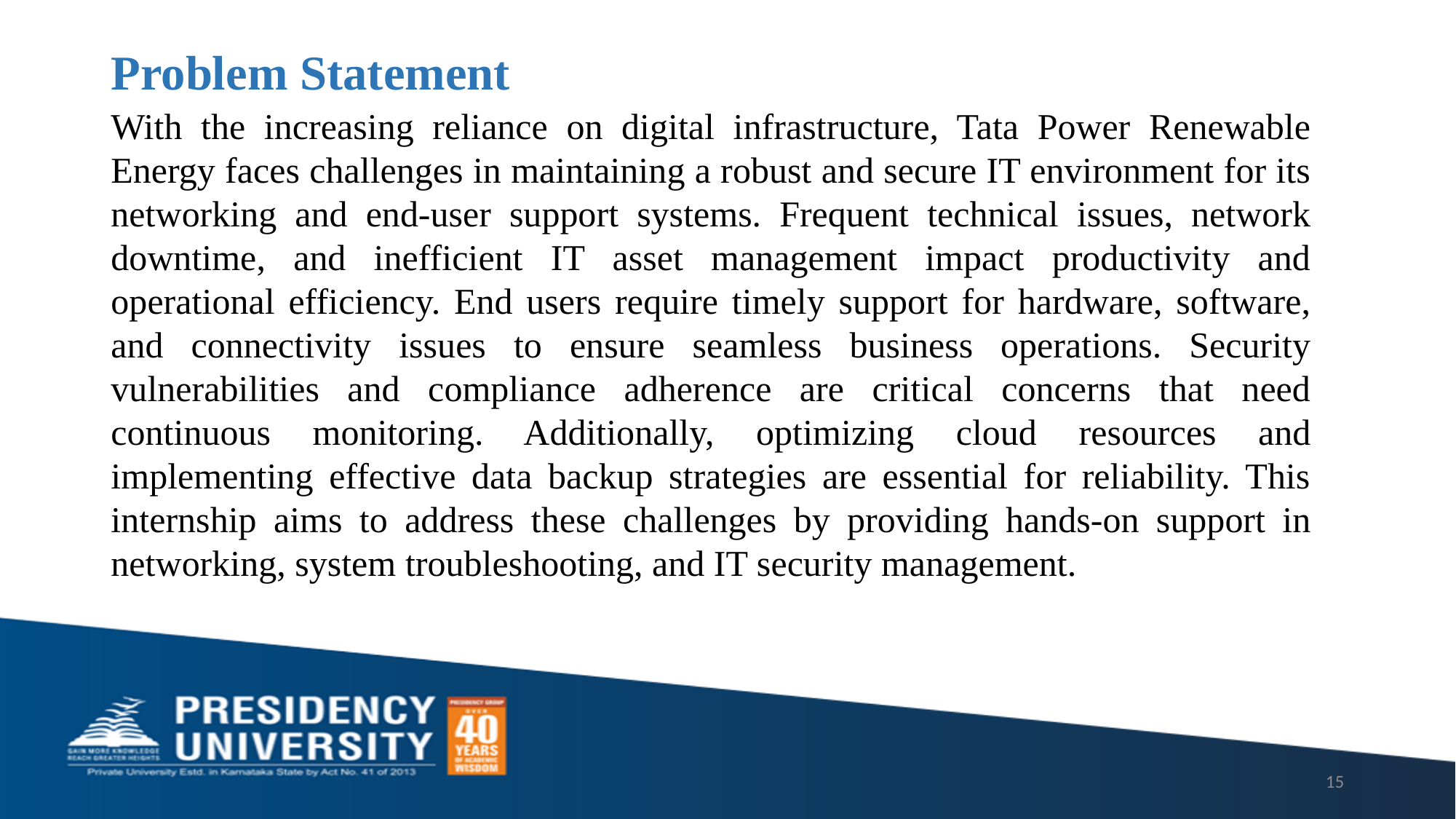

# Problem Statement
With the increasing reliance on digital infrastructure, Tata Power Renewable Energy faces challenges in maintaining a robust and secure IT environment for its networking and end-user support systems. Frequent technical issues, network downtime, and inefficient IT asset management impact productivity and operational efficiency. End users require timely support for hardware, software, and connectivity issues to ensure seamless business operations. Security vulnerabilities and compliance adherence are critical concerns that need continuous monitoring. Additionally, optimizing cloud resources and implementing effective data backup strategies are essential for reliability. This internship aims to address these challenges by providing hands-on support in networking, system troubleshooting, and IT security management.

15